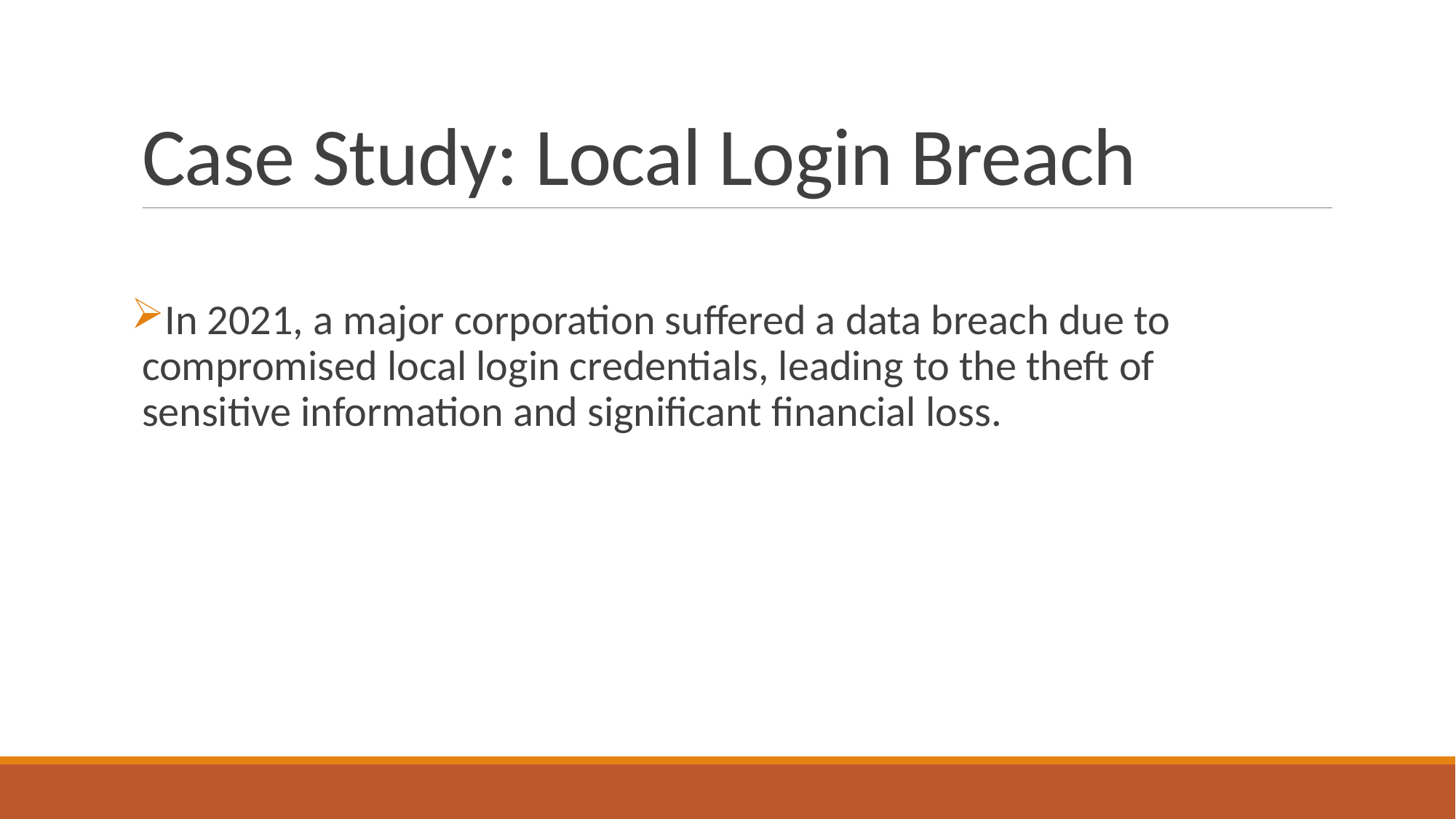

# Case Study: Local Login Breach

In 2021, a major corporation suffered a data breach due to compromised local login credentials, leading to the theft of sensitive information and significant financial loss.